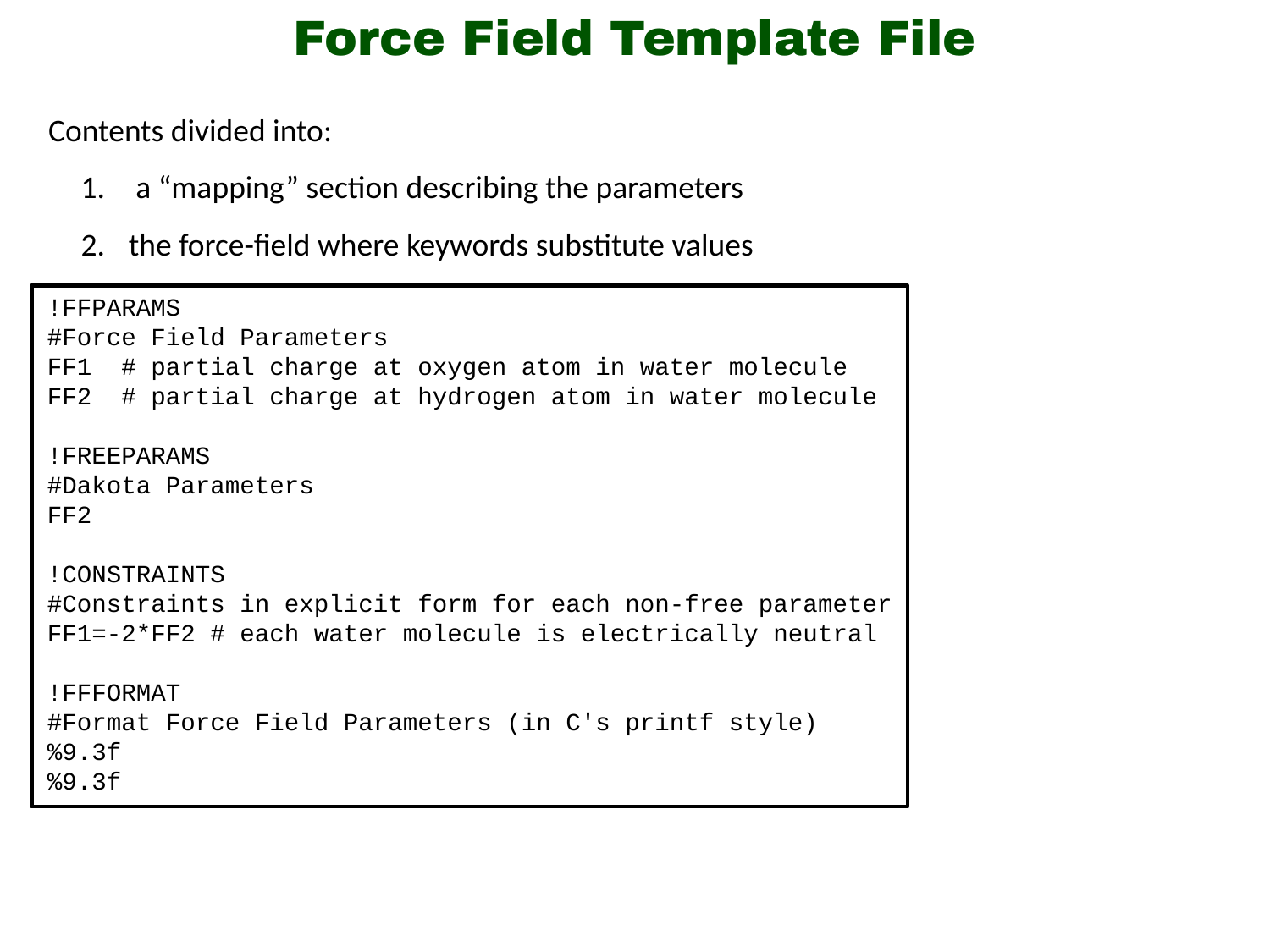

Force Field Template File
Contents divided into:
 a “mapping” section describing the parameters
the force-field where keywords substitute values
!FFPARAMS
#Force Field Parameters
FF1  # partial charge at oxygen atom in water molecule
FF2  # partial charge at hydrogen atom in water molecule

!FREEPARAMS
#Dakota Parameters
FF2

!CONSTRAINTS
#Constraints in explicit form for each non-free parameter
FF1=-2*FF2 # each water molecule is electrically neutral

!FFFORMAT
#Format Force Field Parameters (in C's printf style)
%9.3f
%9.3f